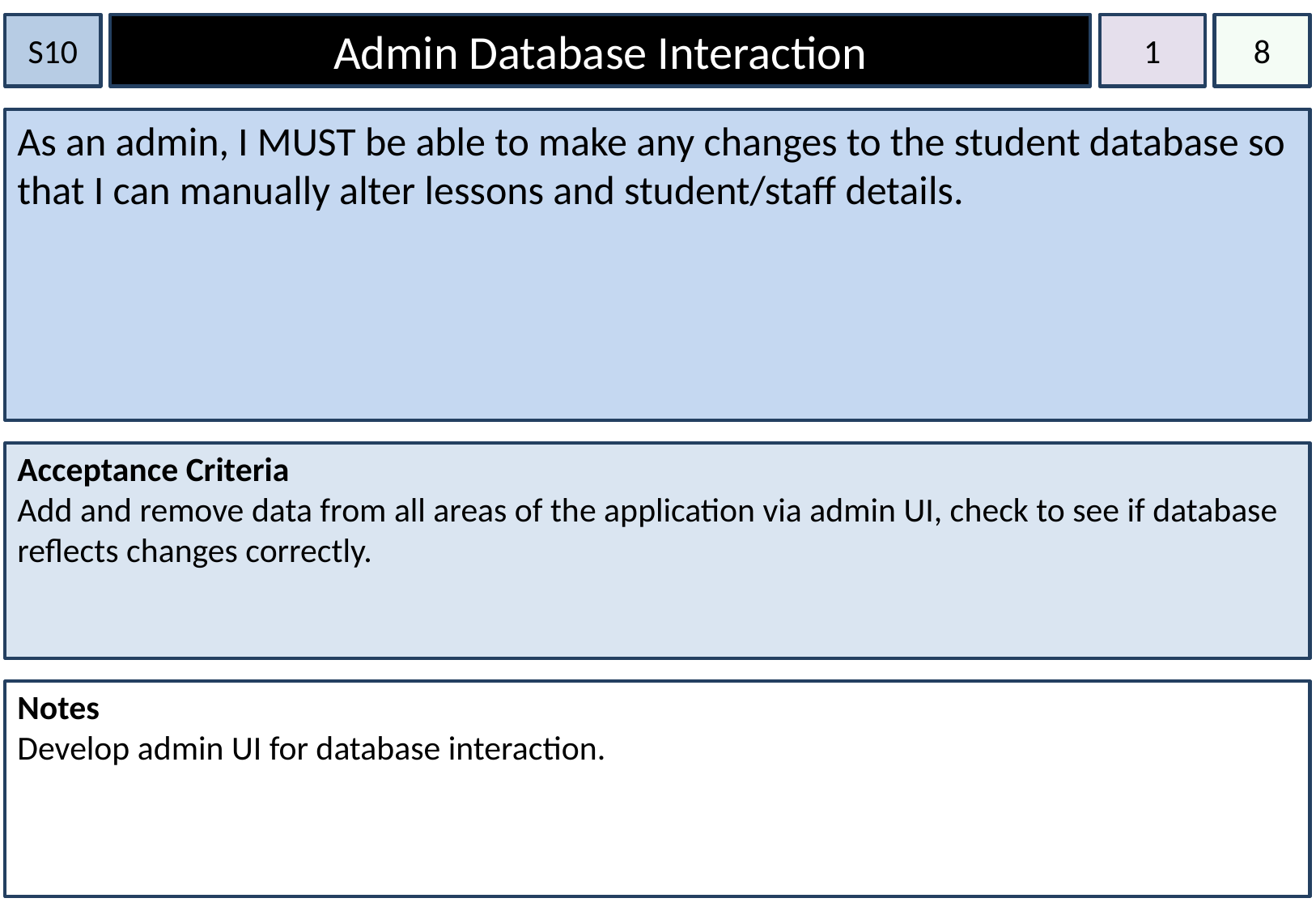

S10
Admin Database Interaction
1
8
As an admin, I MUST be able to make any changes to the student database so that I can manually alter lessons and student/staff details.
Acceptance Criteria
Add and remove data from all areas of the application via admin UI, check to see if database reflects changes correctly.
Notes
Develop admin UI for database interaction.